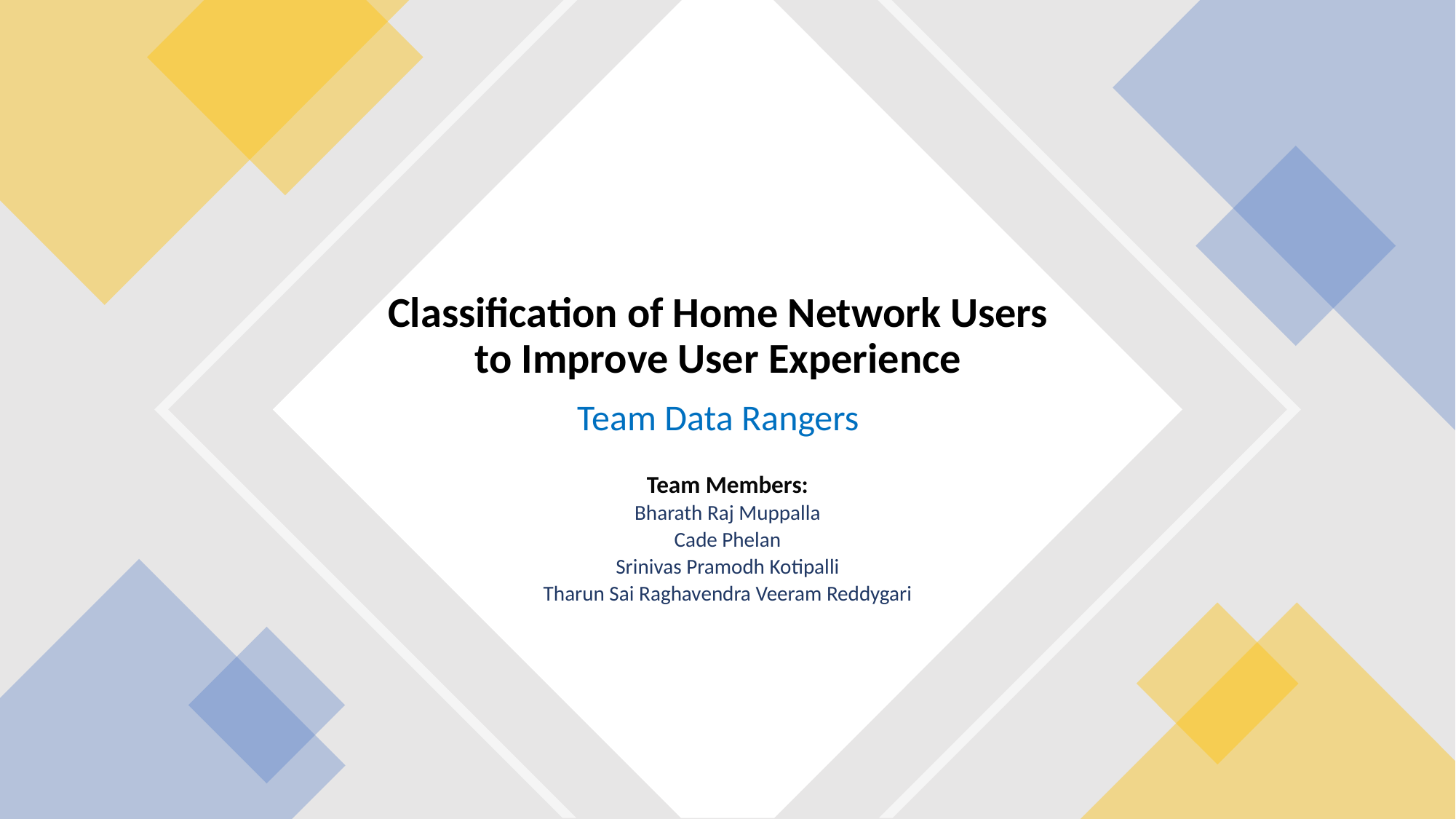

# Classification of Home Network Users to Improve User Experience Team Data Rangers
Team Members:
Bharath Raj Muppalla
Cade Phelan
Srinivas Pramodh Kotipalli
Tharun Sai Raghavendra Veeram Reddygari